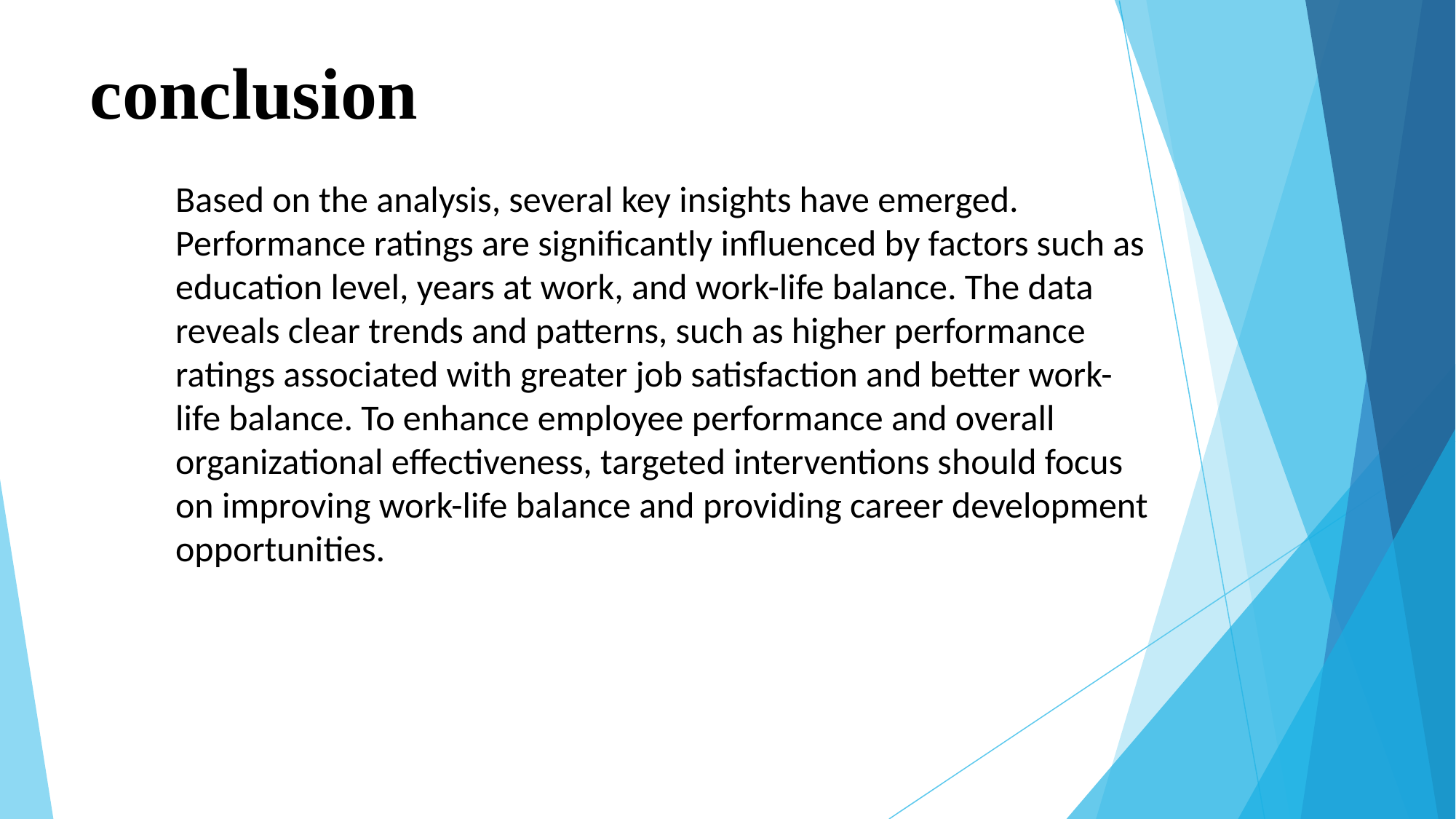

# conclusion
Based on the analysis, several key insights have emerged. Performance ratings are significantly influenced by factors such as education level, years at work, and work-life balance. The data reveals clear trends and patterns, such as higher performance ratings associated with greater job satisfaction and better work-life balance. To enhance employee performance and overall organizational effectiveness, targeted interventions should focus on improving work-life balance and providing career development opportunities.